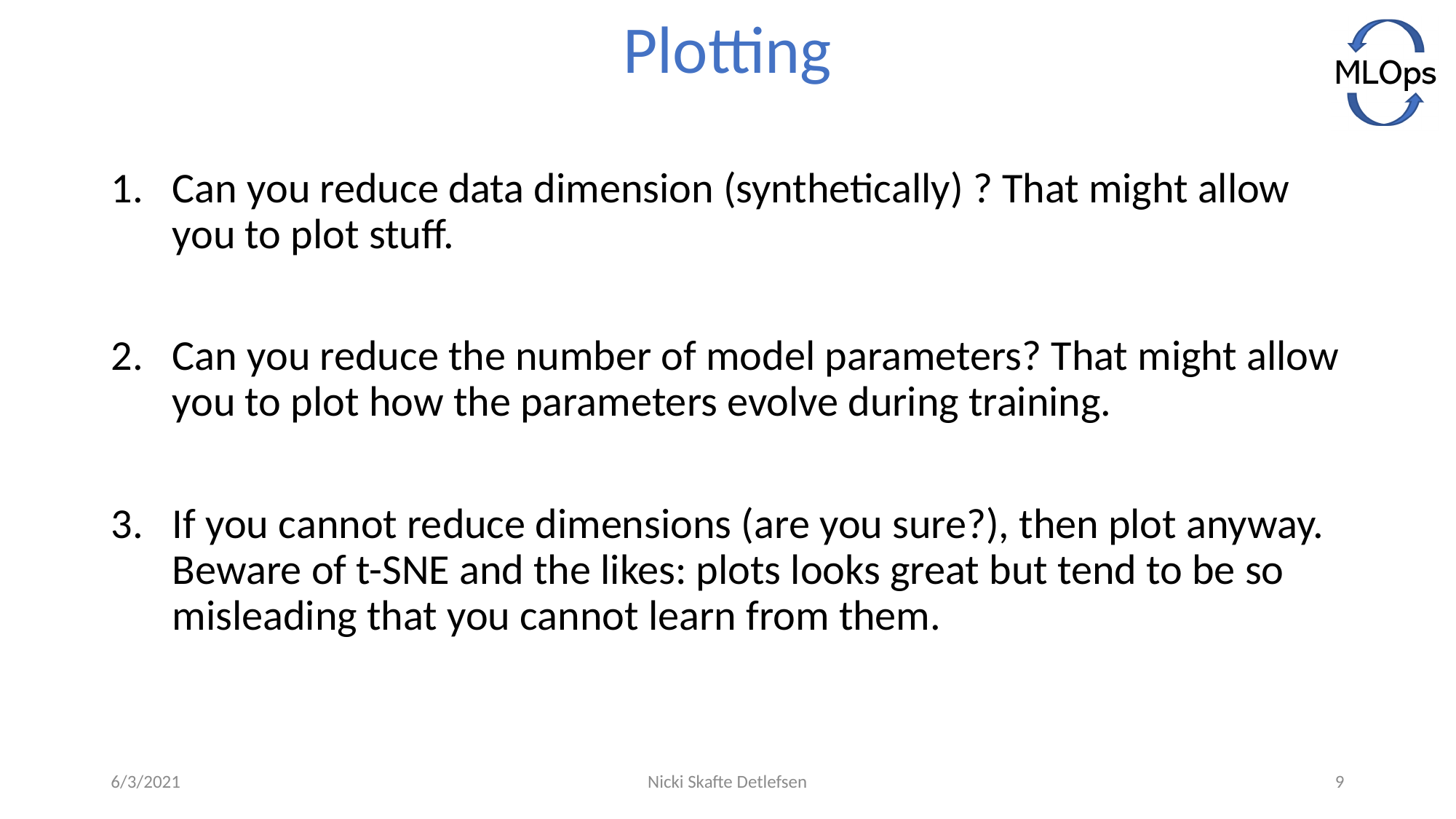

# Plotting
Can you reduce data dimension (synthetically) ? That might allow you to plot stuff.

Can you reduce the number of model parameters? That might allow you to plot how the parameters evolve during training.

If you cannot reduce dimensions (are you sure?), then plot anyway. Beware of t-SNE and the likes: plots looks great but tend to be so misleading that you cannot learn from them.
6/3/2021
Nicki Skafte Detlefsen
9